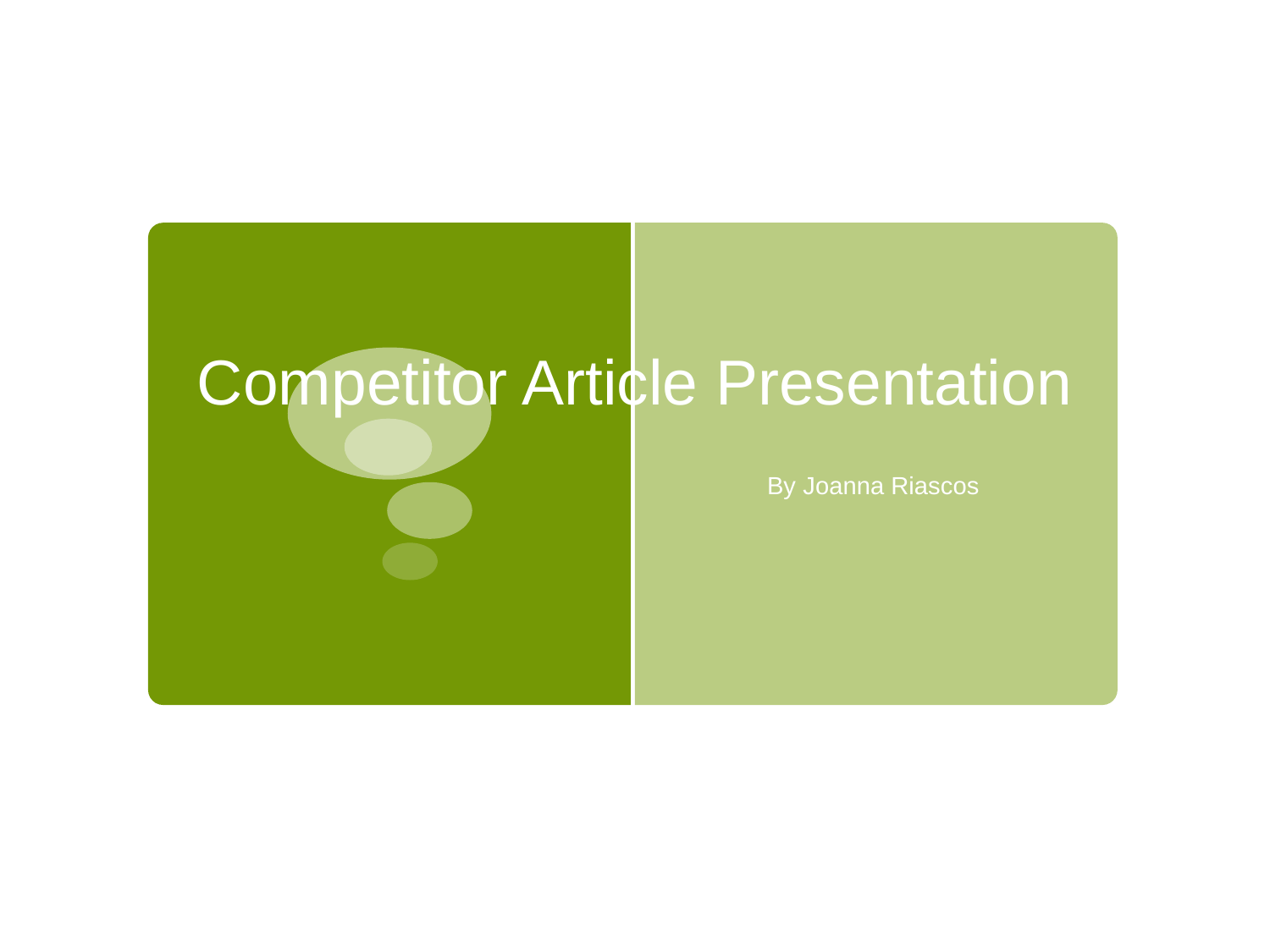

# Competitor Article Presentation
By Joanna Riascos